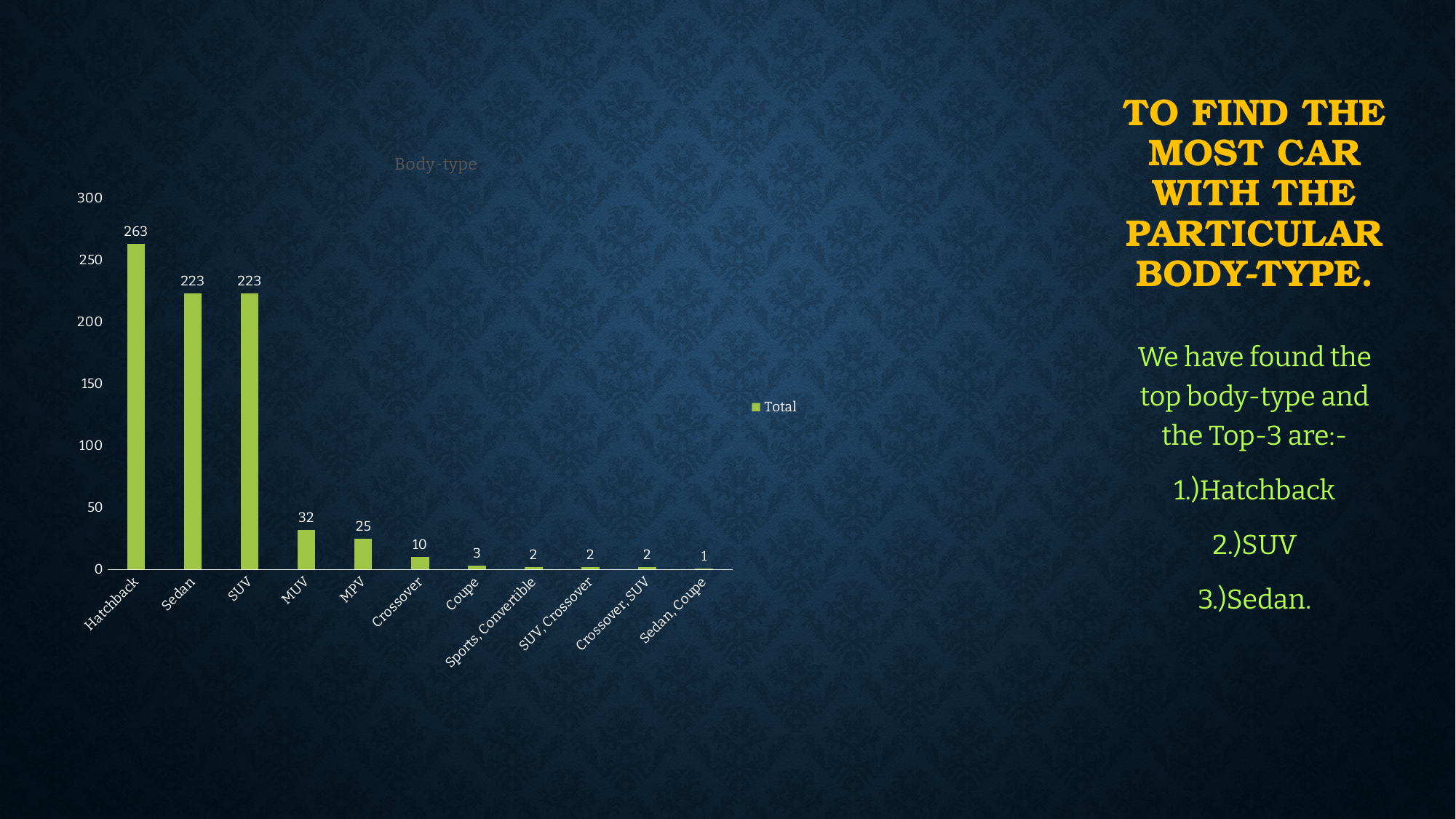

# To find the most car with the particular body-type.

### Chart: Body-type

| Category | Total |
|---|---|
| Hatchback | 263.0 |
| Sedan | 223.0 |
| SUV | 223.0 |
| MUV | 32.0 |
| MPV | 25.0 |
| Crossover | 10.0 |
| Coupe | 3.0 |
| Sports, Convertible | 2.0 |
| SUV, Crossover | 2.0 |
| Crossover, SUV | 2.0 |
| Sedan, Coupe | 1.0 |
We have found the top body-type and the Top-3 are:-
1.)Hatchback
2.)SUV
3.)Sedan.